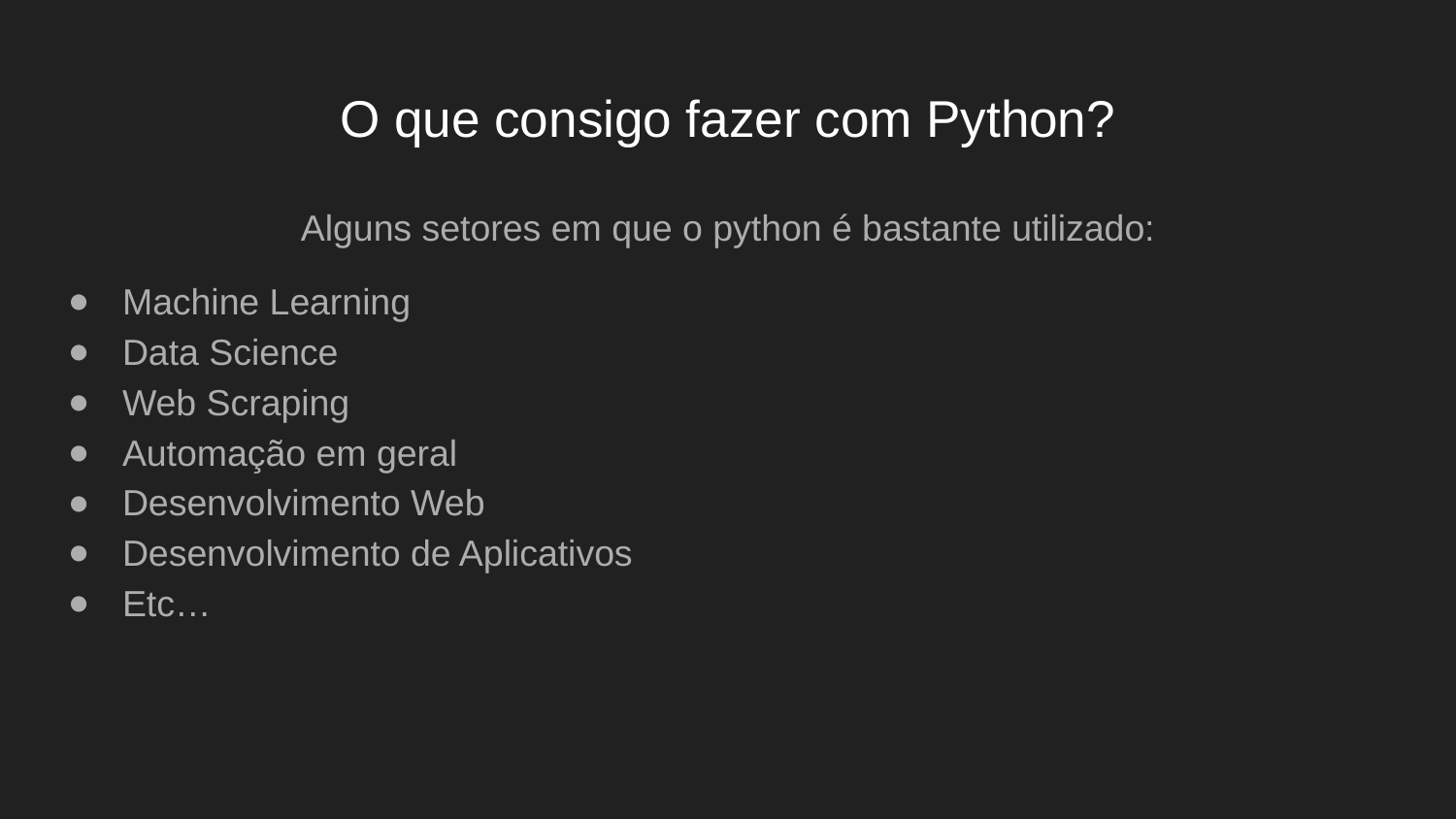

# O que consigo fazer com Python?
Alguns setores em que o python é bastante utilizado:
Machine Learning
Data Science
Web Scraping
Automação em geral
Desenvolvimento Web
Desenvolvimento de Aplicativos
Etc…